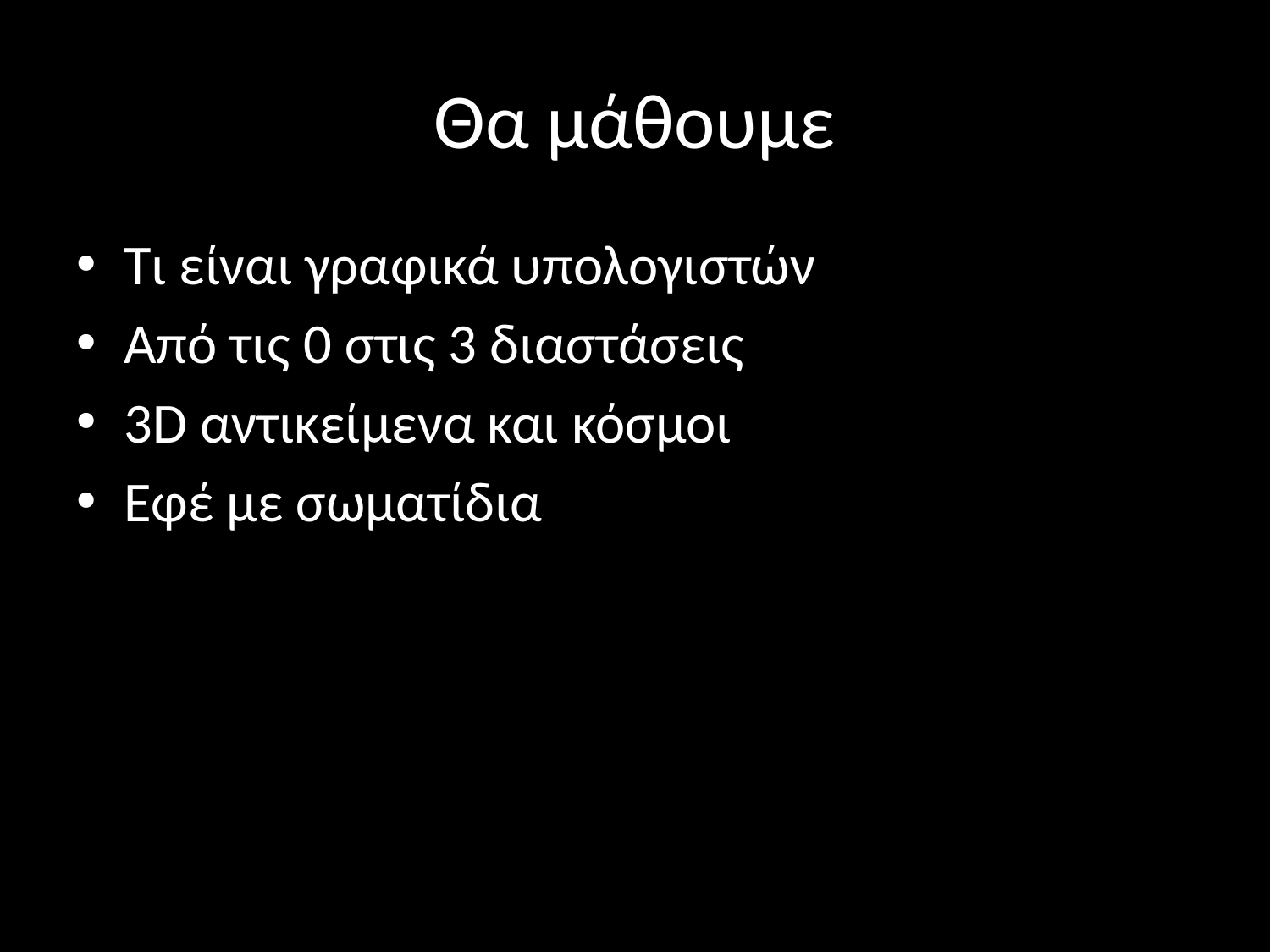

# Θα μάθουμε
Τι είναι γραφικά υπολογιστών
Από τις 0 στις 3 διαστάσεις
3D αντικείμενα και κόσμοι
Εφέ με σωματίδια